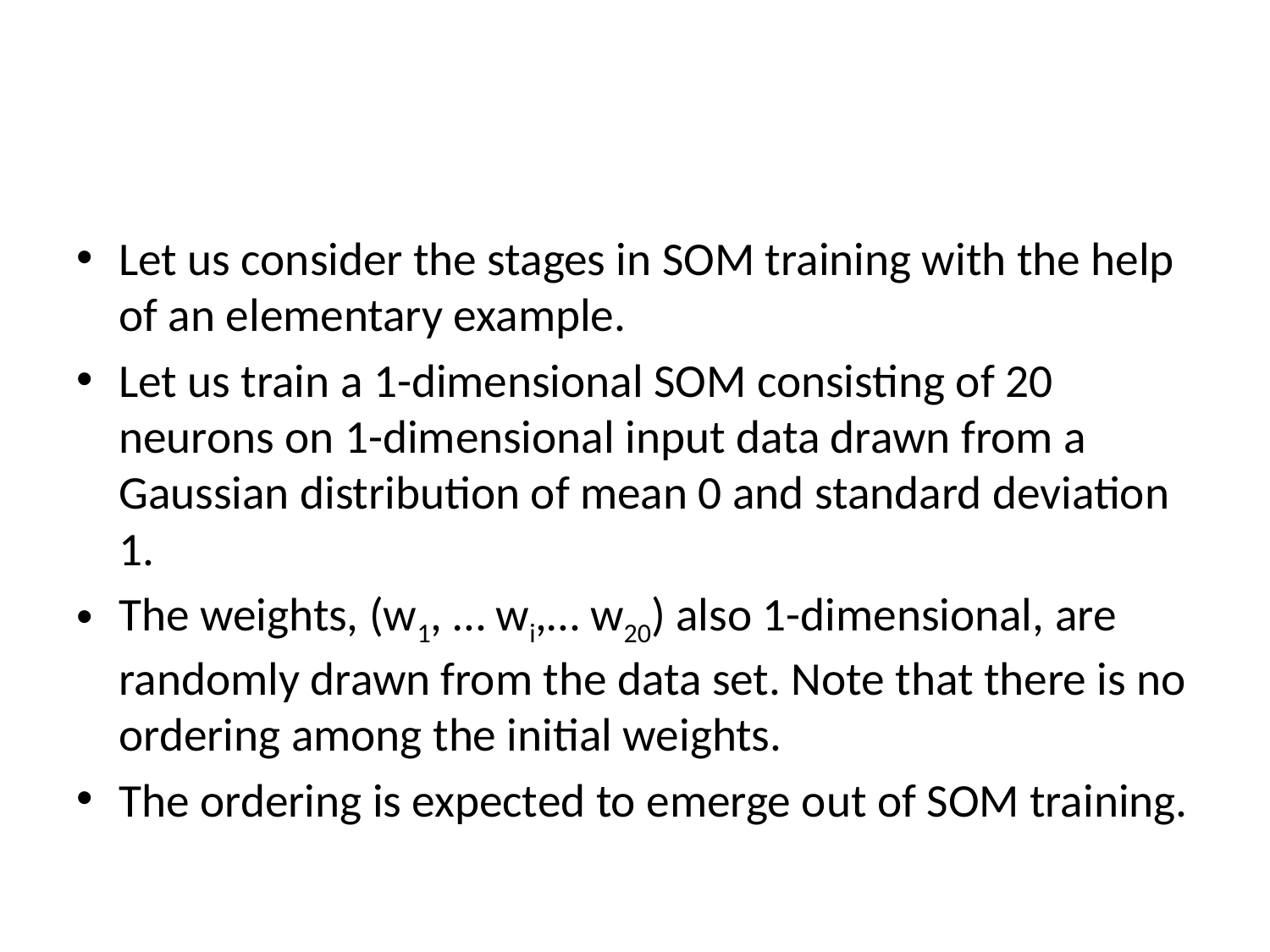

#
Let us consider the stages in SOM training with the help of an elementary example.
Let us train a 1-dimensional SOM consisting of 20 neurons on 1-dimensional input data drawn from a Gaussian distribution of mean 0 and standard deviation 1.
The weights, (w1, … wi,… w20) also 1-dimensional, are randomly drawn from the data set. Note that there is no ordering among the initial weights.
The ordering is expected to emerge out of SOM training.